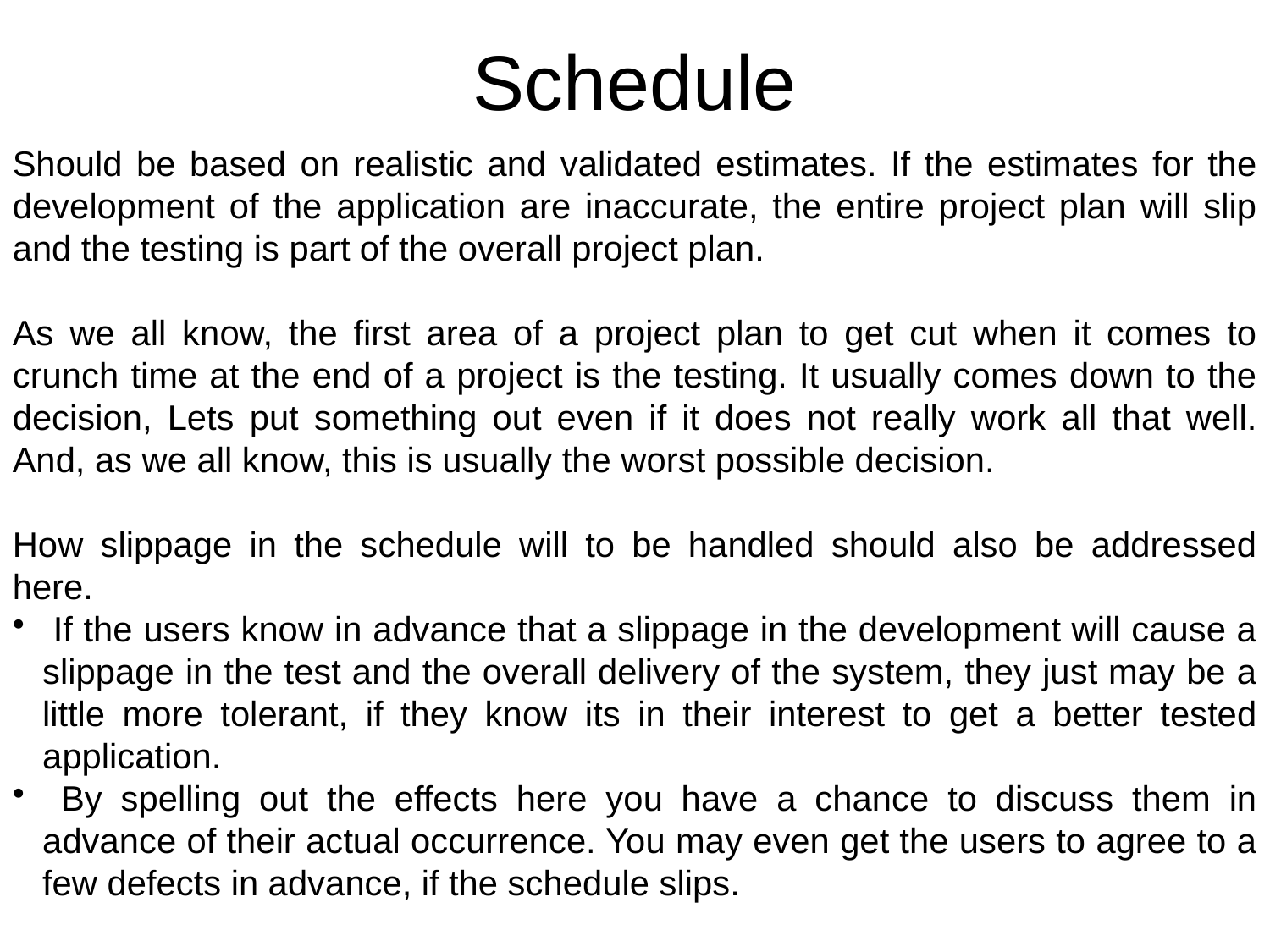

# Schedule
Should be based on realistic and validated estimates. If the estimates for the development of the application are inaccurate, the entire project plan will slip and the testing is part of the overall project plan.

As we all know, the first area of a project plan to get cut when it comes to crunch time at the end of a project is the testing. It usually comes down to the decision, Lets put something out even if it does not really work all that well. And, as we all know, this is usually the worst possible decision.

How slippage in the schedule will to be handled should also be addressed here.
 If the users know in advance that a slippage in the development will cause a slippage in the test and the overall delivery of the system, they just may be a little more tolerant, if they know its in their interest to get a better tested application.
 By spelling out the effects here you have a chance to discuss them in advance of their actual occurrence. You may even get the users to agree to a few defects in advance, if the schedule slips.